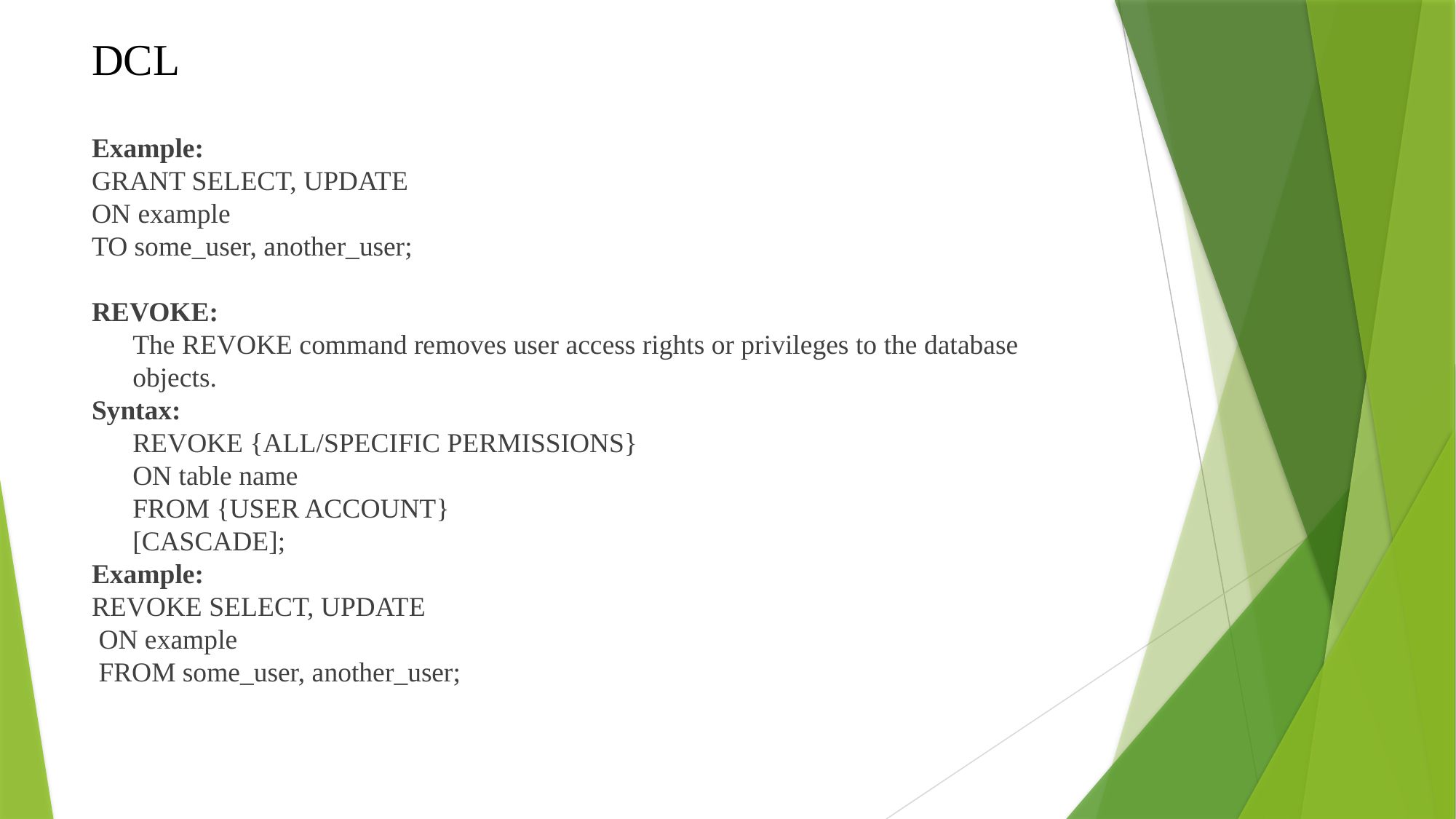

# DCL
Example:
GRANT SELECT, UPDATE
ON example
TO some_user, another_user;

REVOKE:
	The REVOKE command removes user access rights or privileges to the database objects.
Syntax:
	REVOKE {ALL/SPECIFIC PERMISSIONS}
ON table name
FROM {USER ACCOUNT} 
[CASCADE];
Example:
REVOKE SELECT, UPDATE
 ON example
 FROM some_user, another_user;